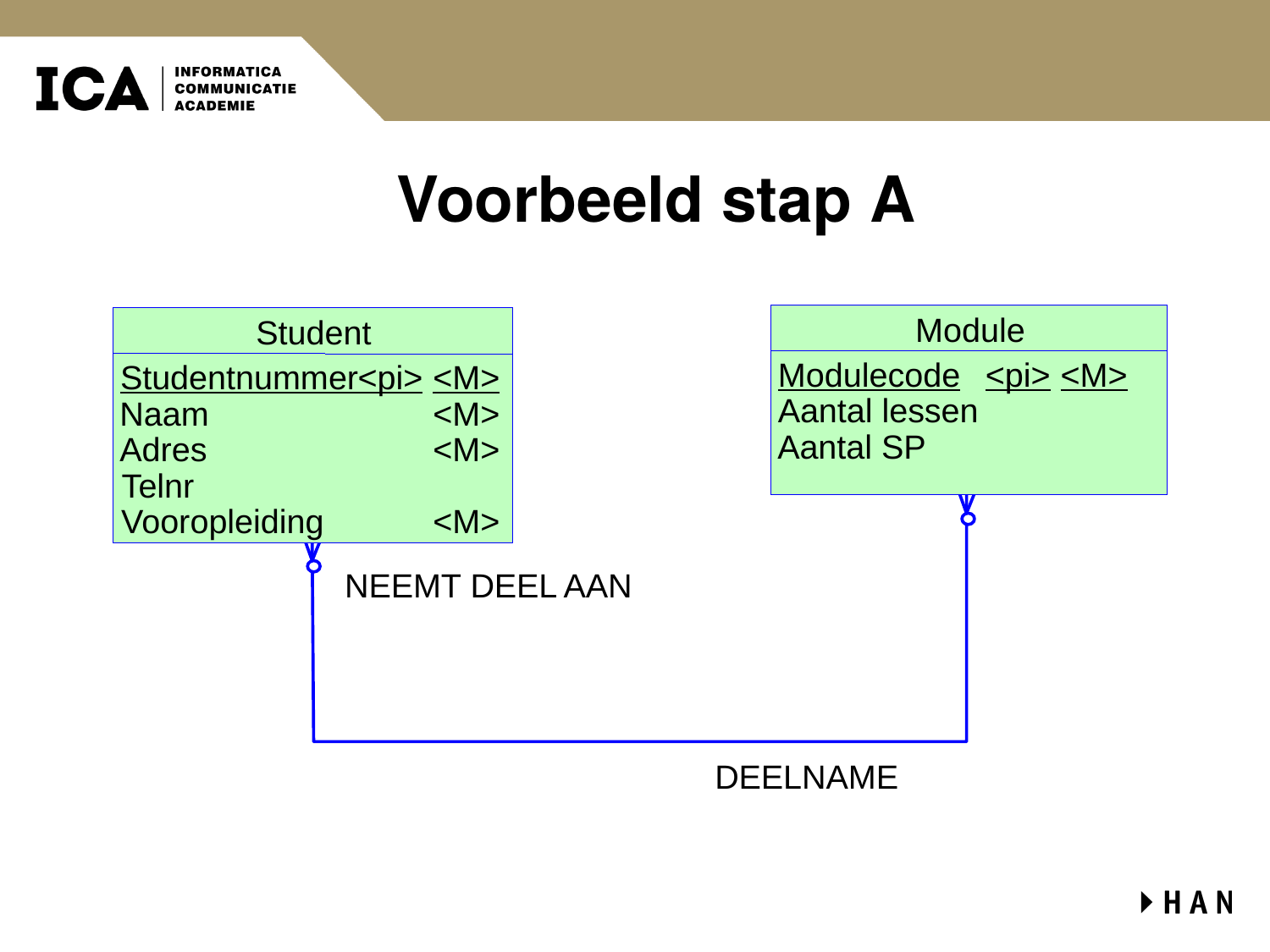

# Voorbeeld stap A

Module
Student

Modulecode
<pi>
<M>
Studentnummer
<pi>
<M>
Aantal lessen
Naam
<M>
Aantal SP
Adres
<M>
Telnr

Vooropleiding
<M>

NEEMT DEEL AAN
DEELNAME